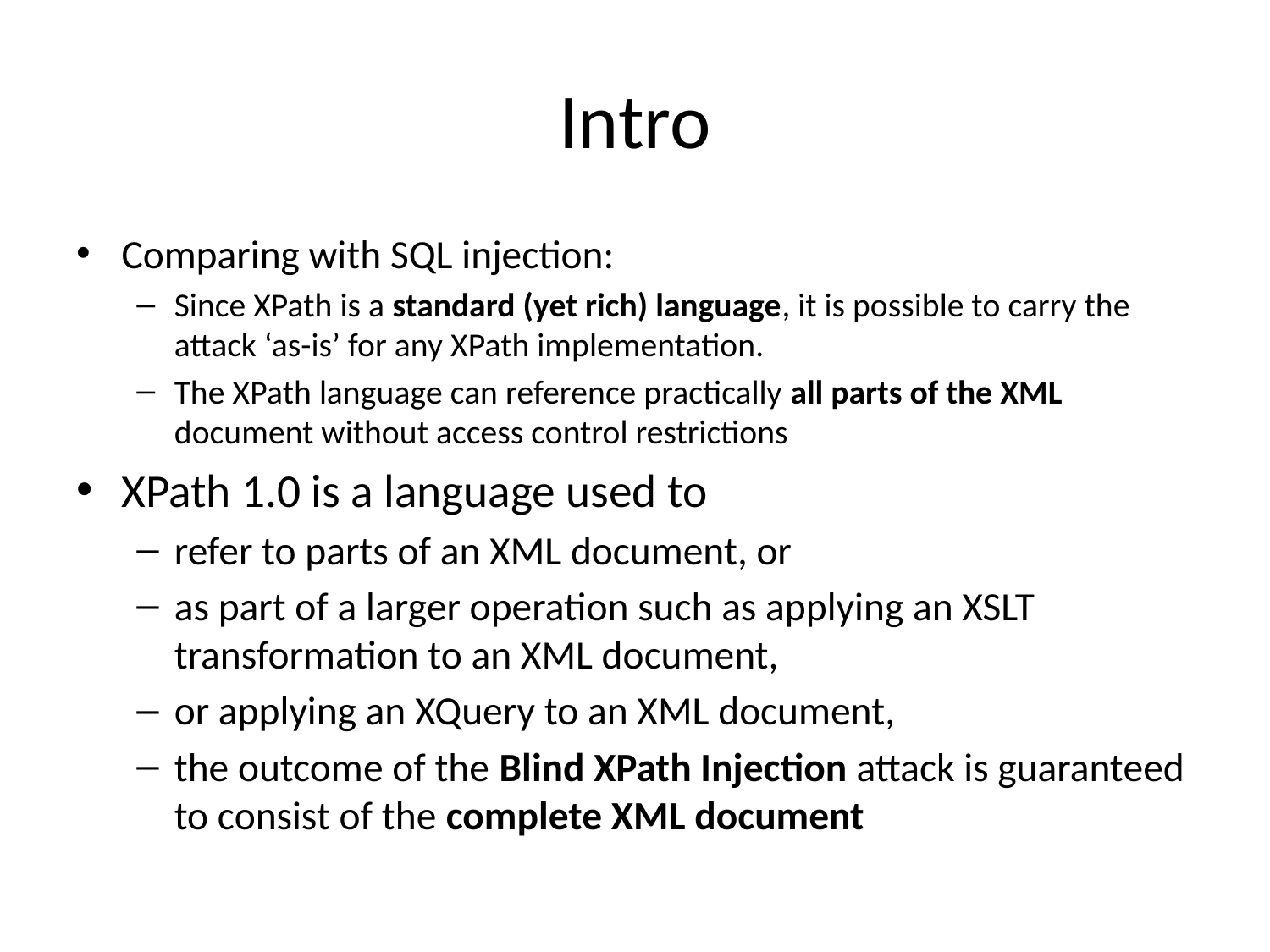

# Intro
Comparing with SQL injection:
Since XPath is a standard (yet rich) language, it is possible to carry the attack ‘as-is’ for any XPath implementation.
The XPath language can reference practically all parts of the XML document without access control restrictions
XPath 1.0 is a language used to
refer to parts of an XML document, or
as part of a larger operation such as applying an XSLT transformation to an XML document,
or applying an XQuery to an XML document,
the outcome of the Blind XPath Injection attack is guaranteed to consist of the complete XML document